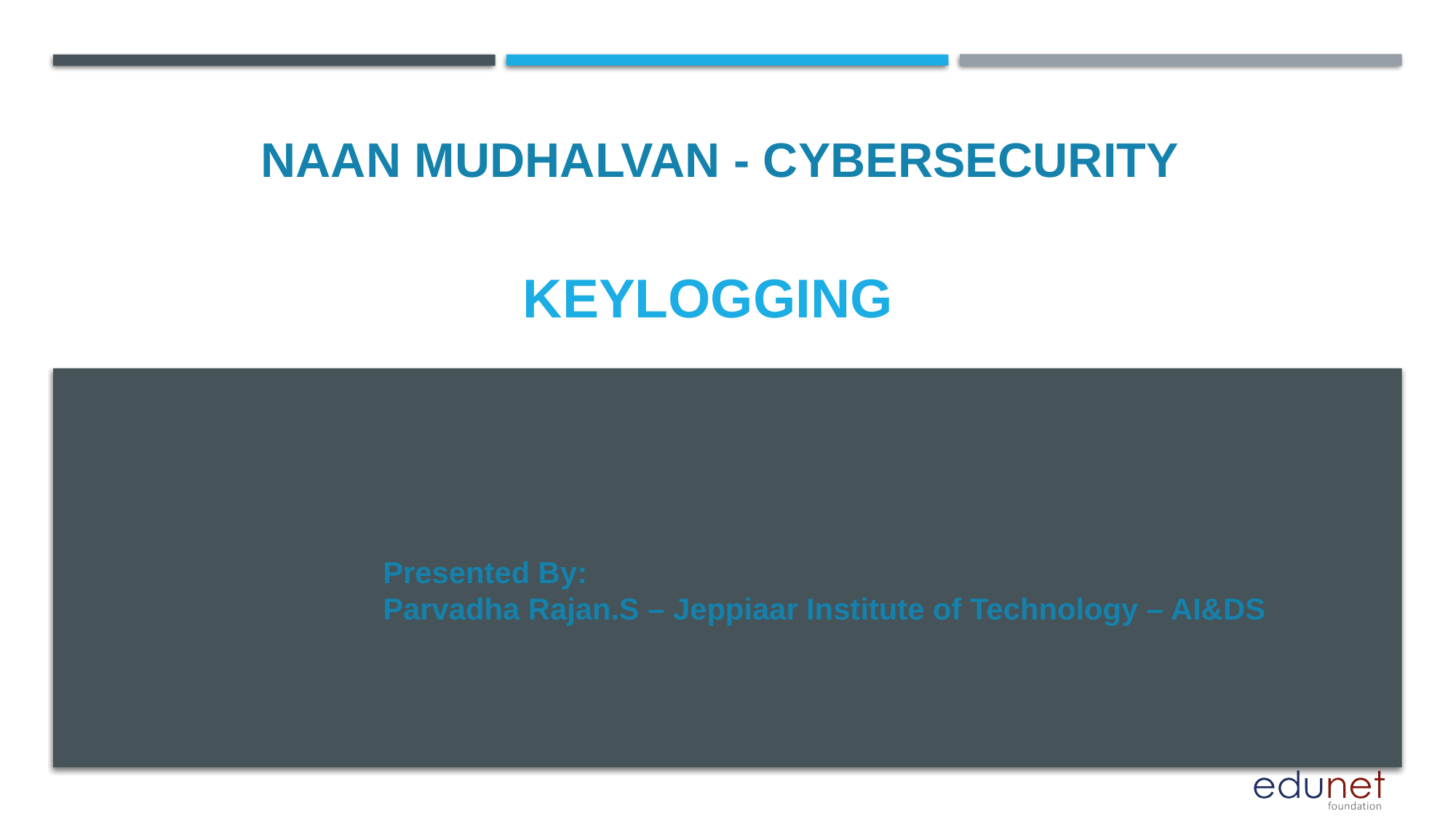

NAAN MUDHALVAN - CYBERSECURITY
# KEYLOGGING
Presented By:
Parvadha Rajan.S – Jeppiaar Institute of Technology – AI&DS